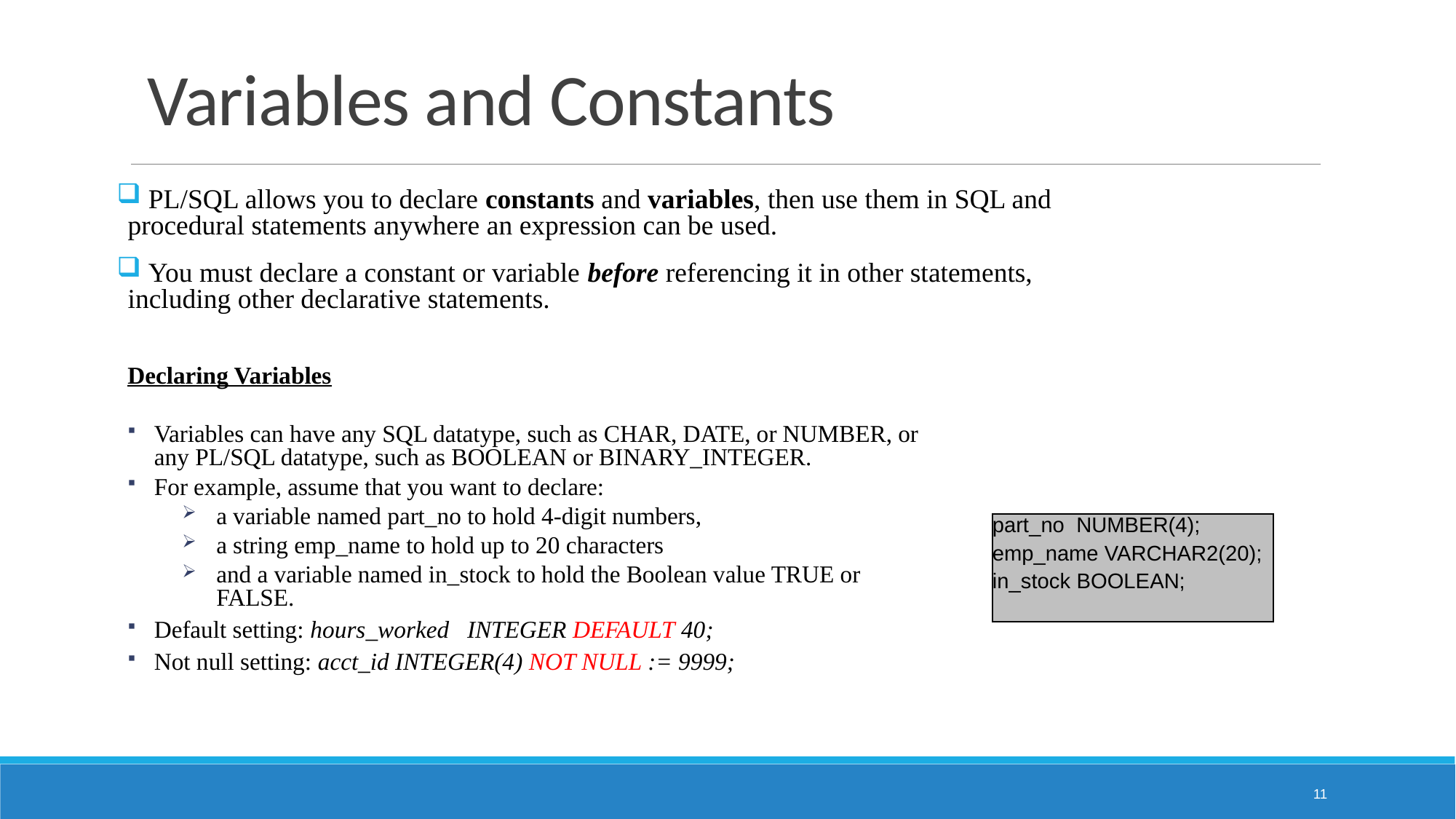

Variables and Constants
 PL/SQL allows you to declare constants and variables, then use them in SQL and procedural statements anywhere an expression can be used.
 You must declare a constant or variable before referencing it in other statements, including other declarative statements.
Declaring Variables

Variables can have any SQL datatype, such as CHAR, DATE, or NUMBER, or any PL/SQL datatype, such as BOOLEAN or BINARY_INTEGER.
For example, assume that you want to declare:
a variable named part_no to hold 4-digit numbers,
a string emp_name to hold up to 20 characters
and a variable named in_stock to hold the Boolean value TRUE or FALSE.
Default setting: hours_worked   INTEGER DEFAULT 40;
Not null setting: acct_id INTEGER(4) NOT NULL := 9999;
part_no  NUMBER(4);
emp_name VARCHAR2(20);
in_stock BOOLEAN;

11